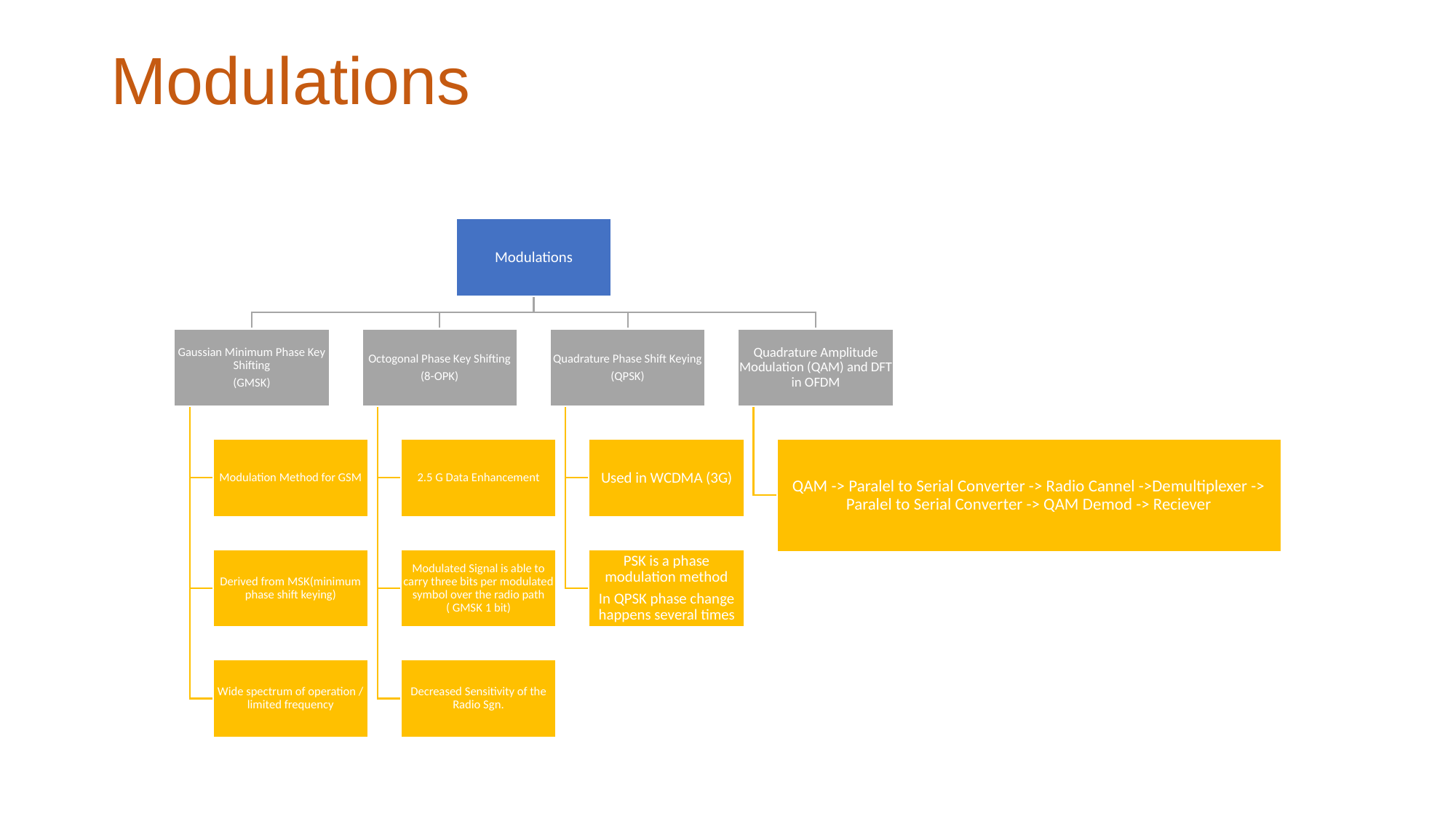

# Modulations
Modulations
Gaussian Minimum Phase Key Shifting
(GMSK)
Modulation Method for GSM
Derived from MSK(minimum phase shift keying)
Wide spectrum of operation / limited frequency
Octogonal Phase Key Shifting
(8-OPK)
2.5 G Data Enhancement
Modulated Signal is able to carry three bits per modulated symbol over the radio path ( GMSK 1 bit)
Decreased Sensitivity of the Radio Sgn.
Quadrature Phase Shift Keying
(QPSK)
Used in WCDMA (3G)
PSK is a phase modulation method
In QPSK phase change happens several times
Quadrature Amplitude Modulation (QAM) and DFT in OFDM
QAM -> Paralel to Serial Converter -> Radio Cannel ->Demultiplexer -> Paralel to Serial Converter -> QAM Demod -> Reciever